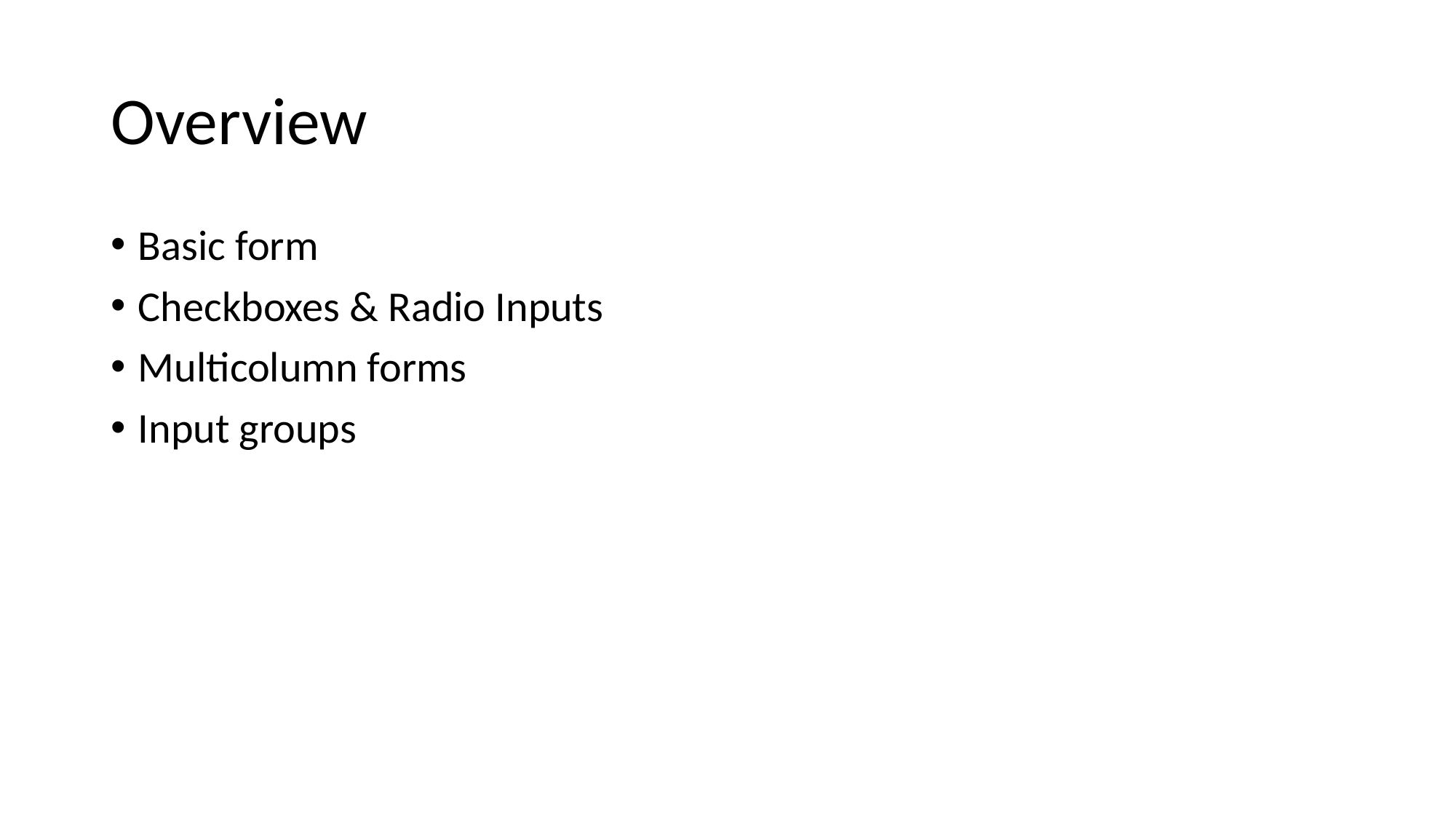

# Overview
Basic form
Checkboxes & Radio Inputs
Multicolumn forms
Input groups